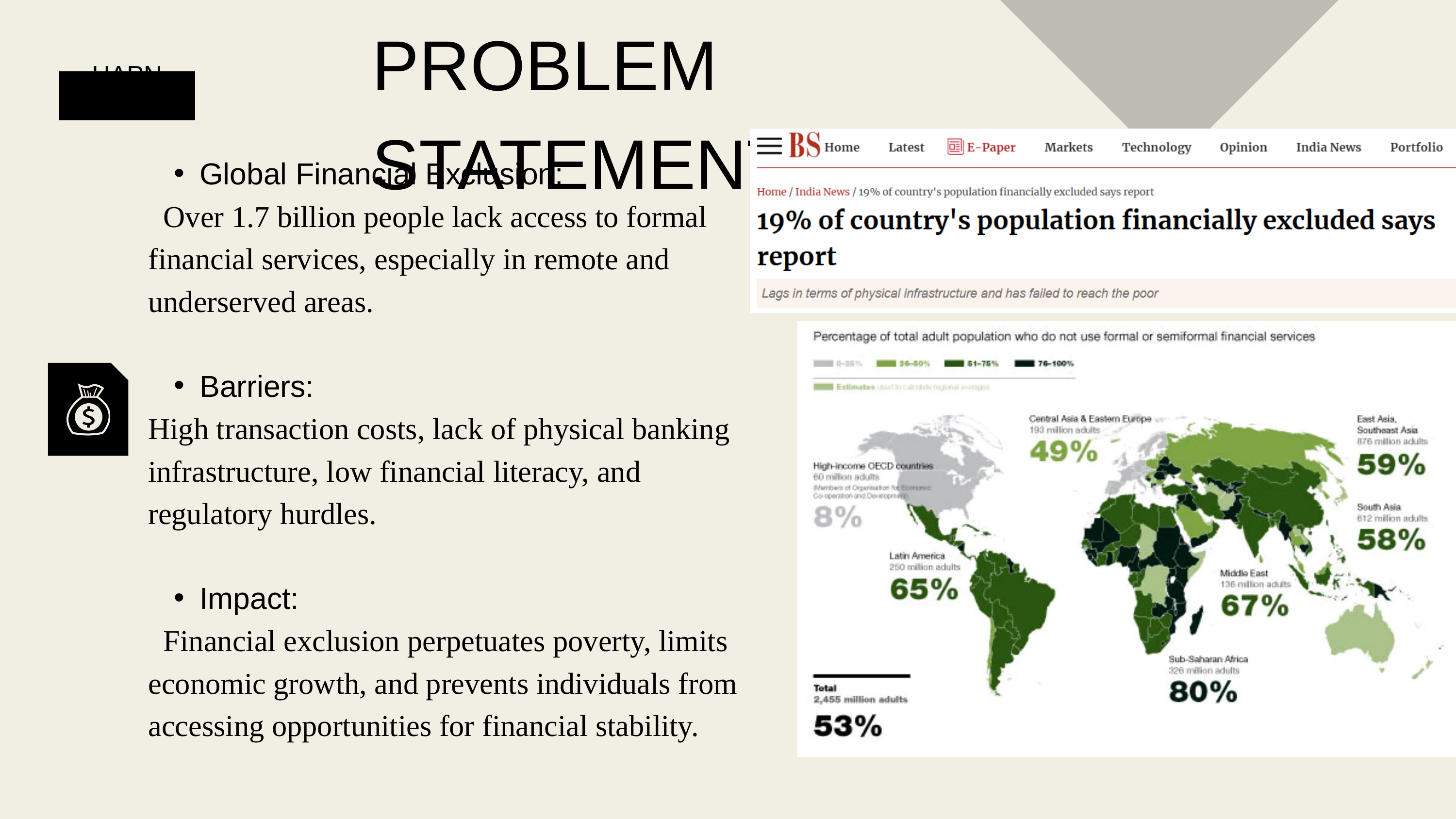

PROBLEM STATEMENT
HAPN

Global Financial Exclusion:
  Over 1.7 billion people lack access to formal financial services, especially in remote and underserved areas.

Barriers:
High transaction costs, lack of physical banking infrastructure, low financial literacy, and regulatory hurdles.

Impact:
  Financial exclusion perpetuates poverty, limits economic growth, and prevents individuals from accessing opportunities for financial stability.